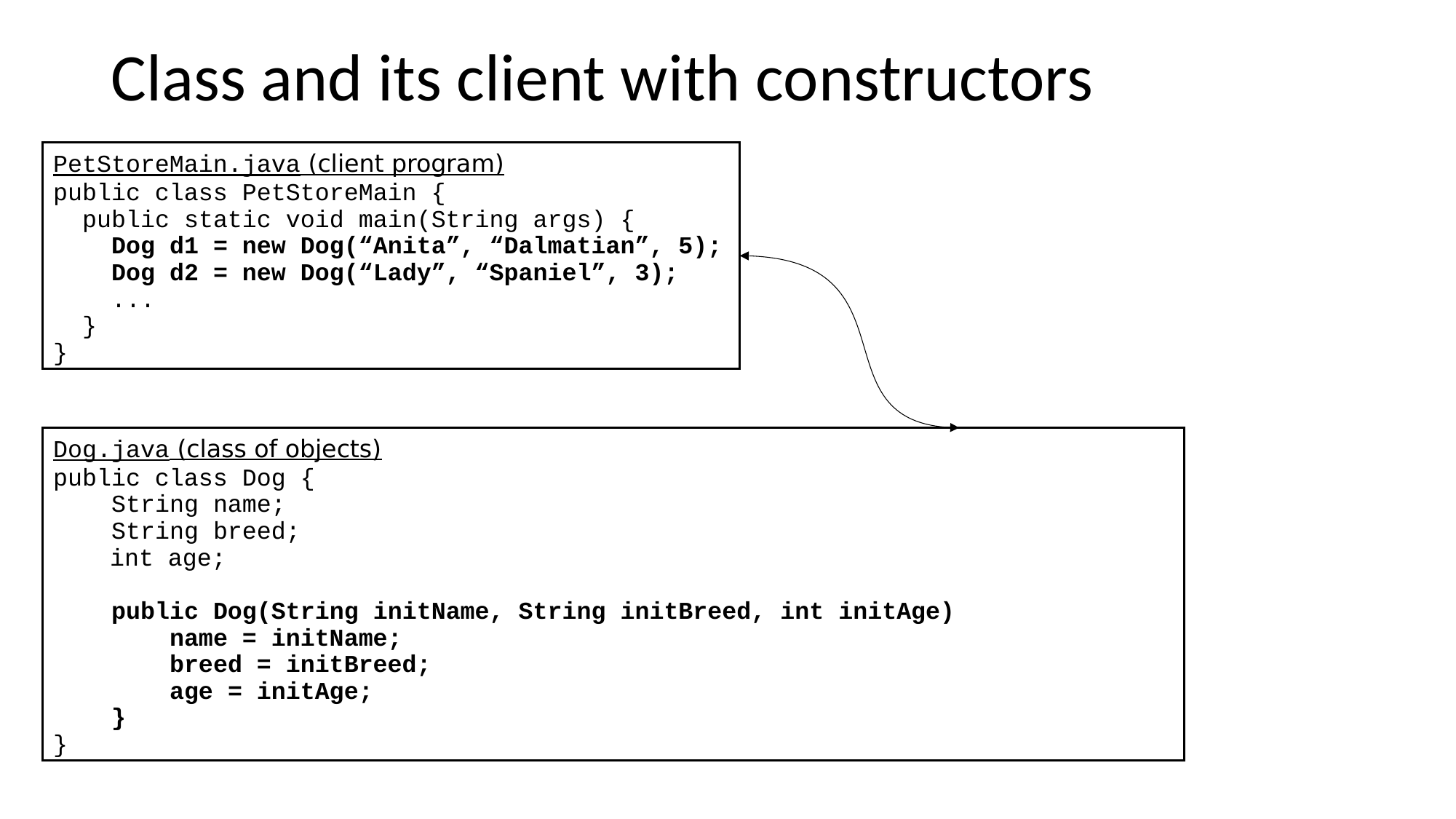

# Class and its client with constructors
PetStoreMain.java (client program)
public class PetStoreMain {
  public static void main(String args) {
    Dog d1 = new Dog(“Anita”, “Dalmatian”, 5);
    Dog d2 = new Dog(“Lady”, “Spaniel”, 3);
    ...
  }
}
Dog.java (class of objects)
public class Dog {
    String name;
    String breed;
	  int age;

    public Dog(String initName, String initBreed, int initAge)
        name = initName;
        breed = initBreed;
        age = initAge;
    }
}